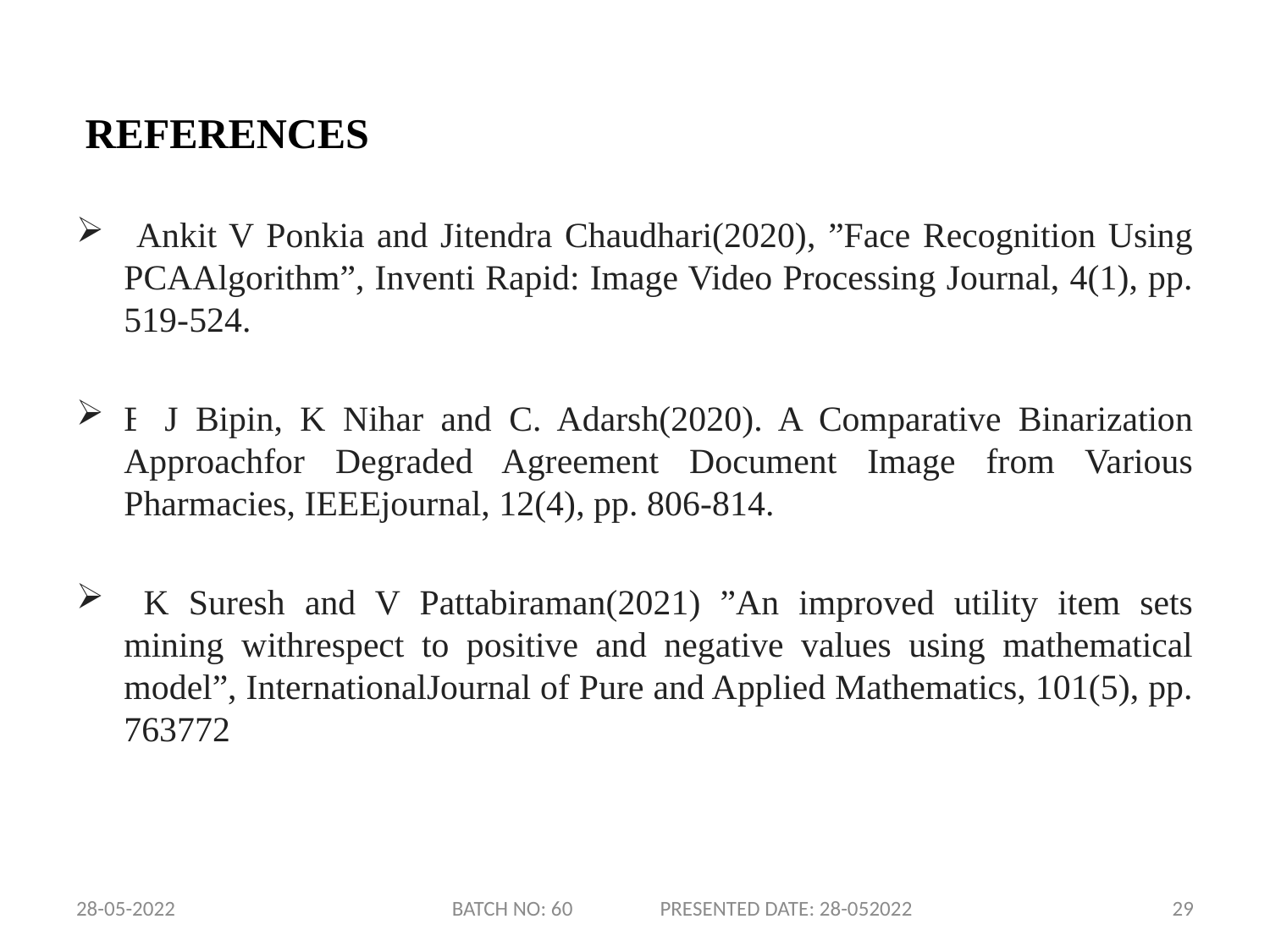

# REFERENCES
 Ankit V Ponkia and Jitendra Chaudhari(2020), ”Face Recognition Using PCAAlgorithm”, Inventi Rapid: Image Video Processing Journal, 4(1), pp. 519-524.

B J Bipin, K Nihar and C. Adarsh(2020). A Comparative Binarization Approachfor Degraded Agreement Document Image from Various Pharmacies, IEEEjournal, 12(4), pp. 806-814.

 K Suresh and V Pattabiraman(2021) ”An improved utility item sets mining withrespect to positive and negative values using mathematical model”, InternationalJournal of Pure and Applied Mathematics, 101(5), pp. 763772

28-05-2022
BATCH NO: 60                  PRESENTED DATE: 28-052022
29